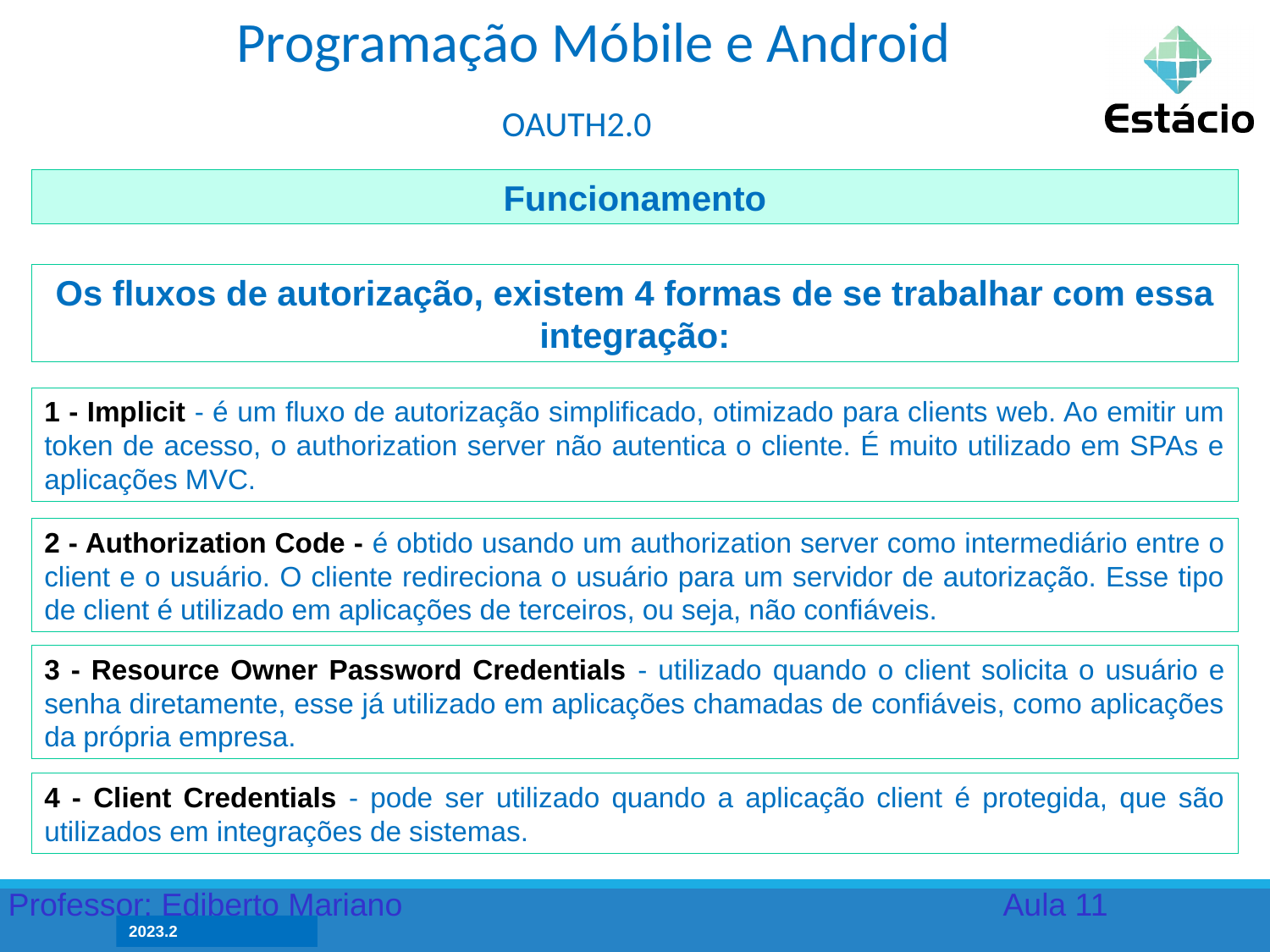

Programação Móbile e Android
OAUTH2.0
Funcionamento

Os fluxos de autorização, existem 4 formas de se trabalhar com essa integração:
1 - Implicit - é um fluxo de autorização simplificado, otimizado para clients web. Ao emitir um token de acesso, o authorization server não autentica o cliente. É muito utilizado em SPAs e aplicações MVC.
2 - Authorization Code - é obtido usando um authorization server como intermediário entre o client e o usuário. O cliente redireciona o usuário para um servidor de autorização. Esse tipo de client é utilizado em aplicações de terceiros, ou seja, não confiáveis.
3 - Resource Owner Password Credentials - utilizado quando o client solicita o usuário e senha diretamente, esse já utilizado em aplicações chamadas de confiáveis, como aplicações da própria empresa.
4 - Client Credentials - pode ser utilizado quando a aplicação client é protegida, que são utilizados em integrações de sistemas.